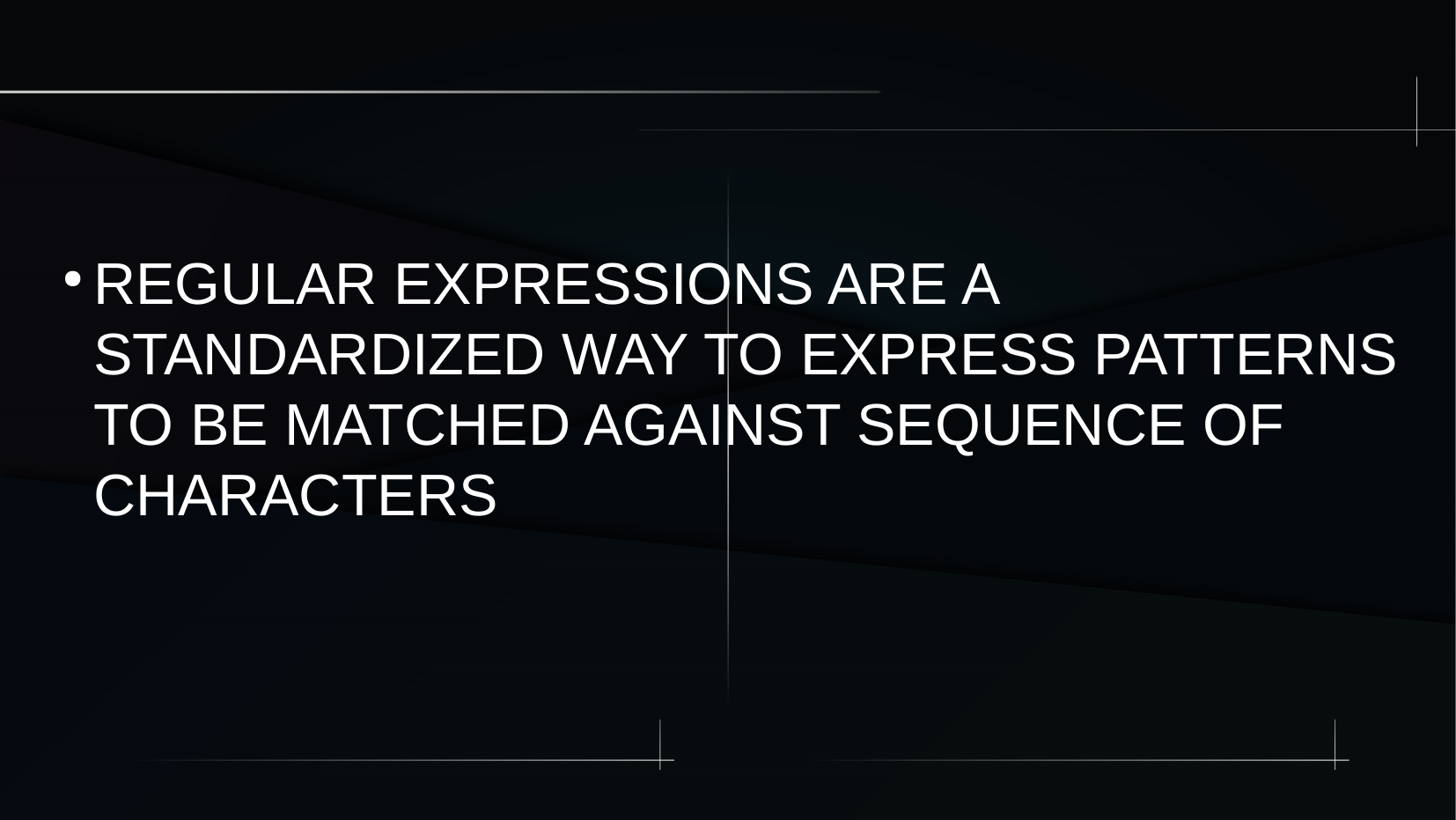

REGULAR EXPRESSIONS ARE A STANDARDIZED WAY TO EXPRESS PATTERNS TO BE MATCHED AGAINST SEQUENCE OF CHARACTERS